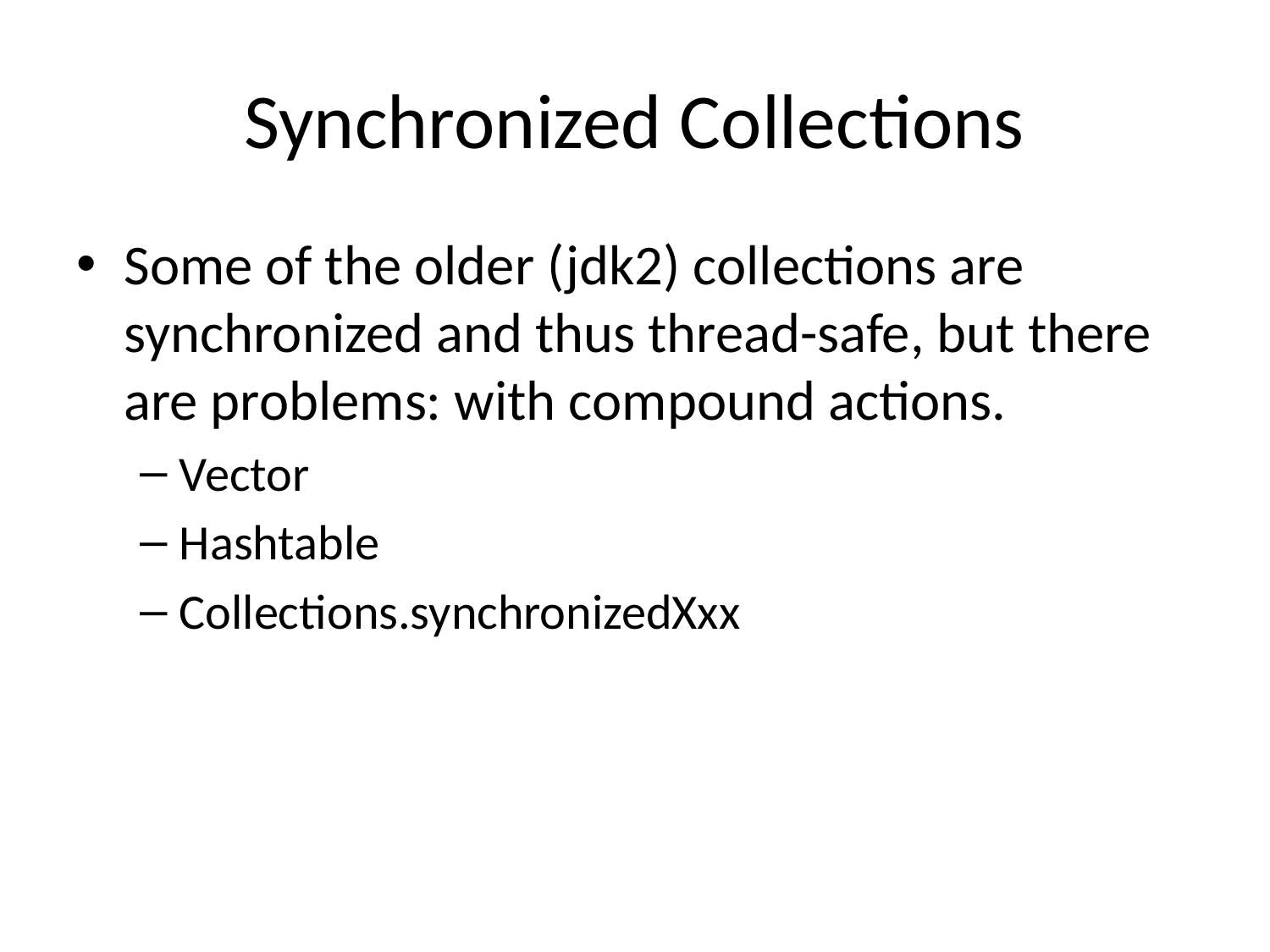

# Synchronized Collections
Some of the older (jdk2) collections are synchronized and thus thread-safe, but there are problems: with compound actions.
Vector
Hashtable
Collections.synchronizedXxx